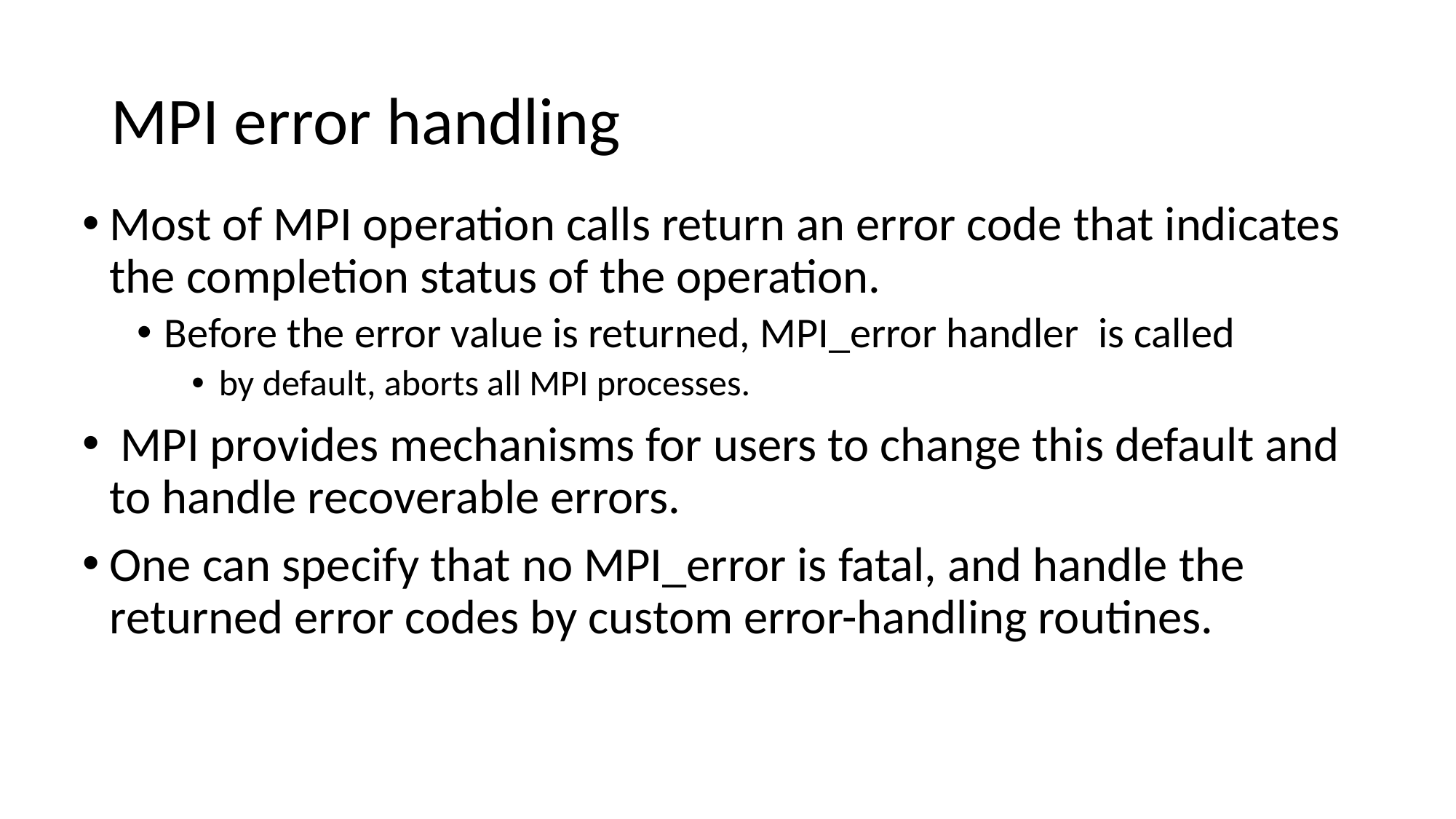

# MPI error handling
Most of MPI operation calls return an error code that indicates the completion status of the operation.
Before the error value is returned, MPI_error handler  is called
by default, aborts all MPI processes.
 MPI provides mechanisms for users to change this default and to handle recoverable errors.
One can specify that no MPI_error is fatal, and handle the returned error codes by custom error-handling routines.